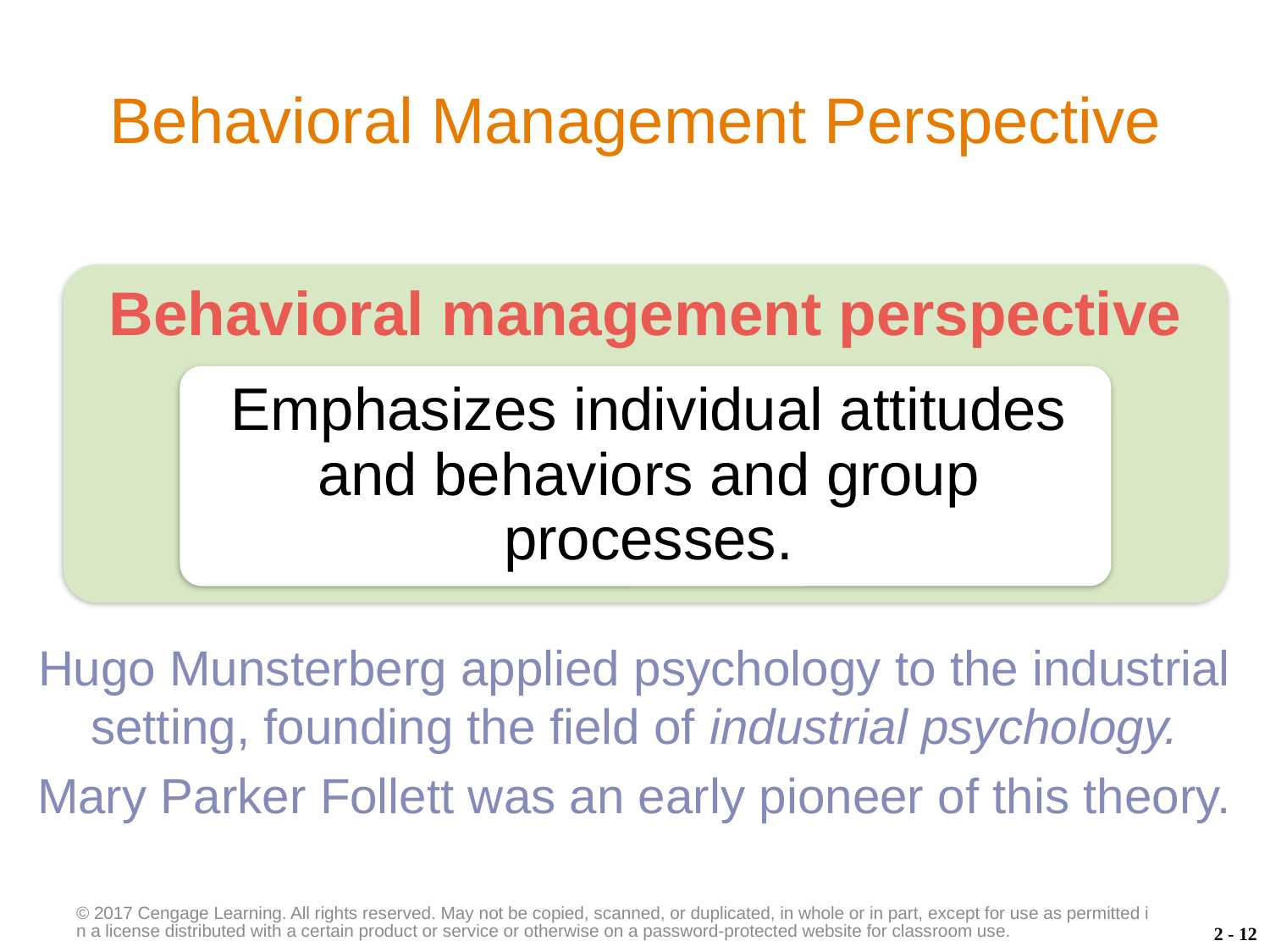

# Behavioral Management Perspective
Behavioral management perspective
Emphasizes individual attitudes and behaviors and group processes.
Hugo Munsterberg applied psychology to the industrial setting, founding the field of industrial psychology.
Mary Parker Follett was an early pioneer of this theory.
© 2017 Cengage Learning. All rights reserved. May not be copied, scanned, or duplicated, in whole or in part, except for use as permitted in a license distributed with a certain product or service or otherwise on a password-protected website for classroom use.